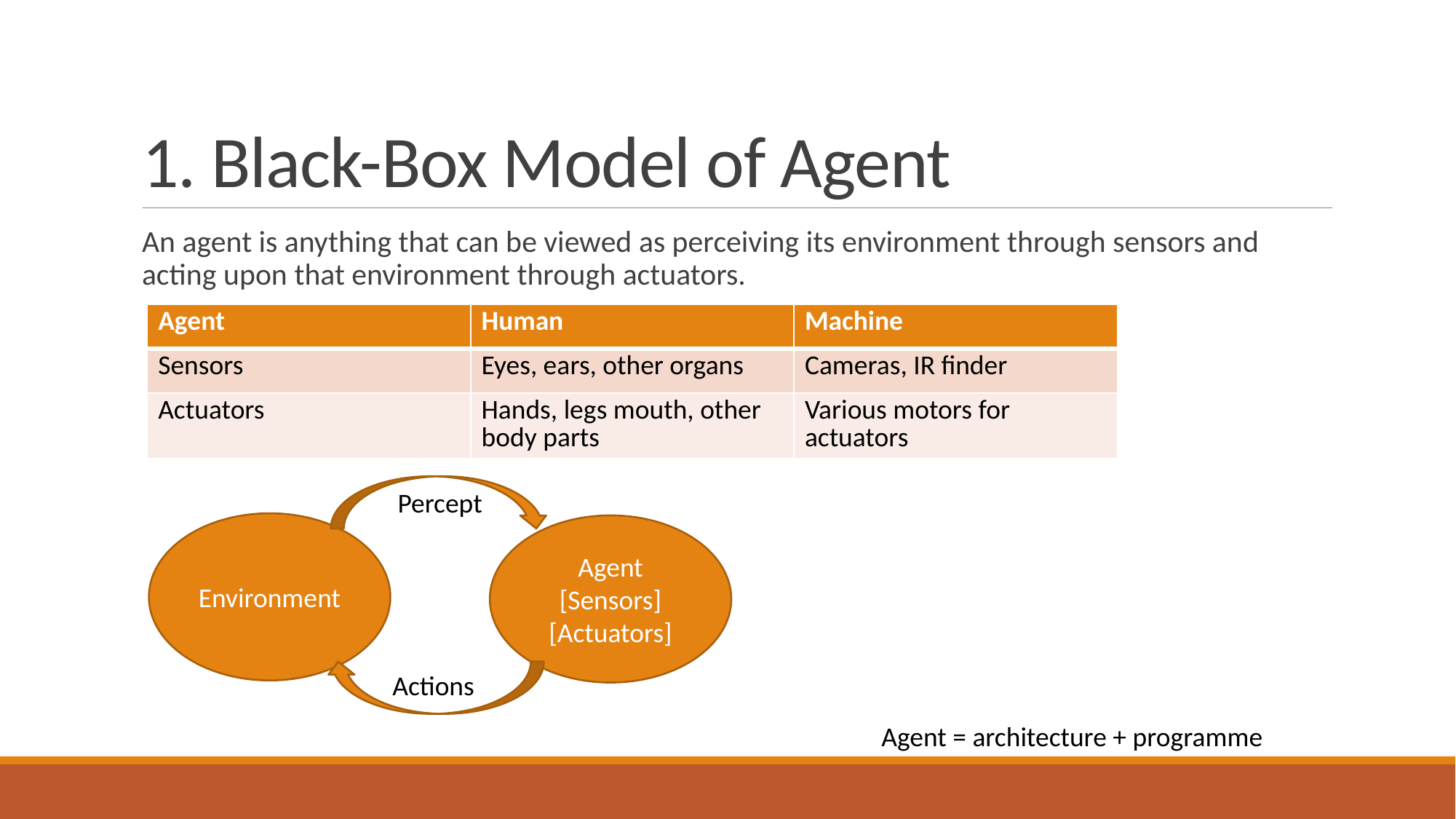

# 1. Black-Box Model of Agent
An agent is anything that can be viewed as perceiving its environment through sensors and acting upon that environment through actuators.

| Agent | Human | Machine |
| --- | --- | --- |
| Sensors | Eyes, ears, other organs | Cameras, IR finder |
| Actuators | Hands, legs mouth, other body parts | Various motors for actuators |

Percept
Environment
Agent [Sensors]
[Actuators]

Actions
Agent = architecture + programme